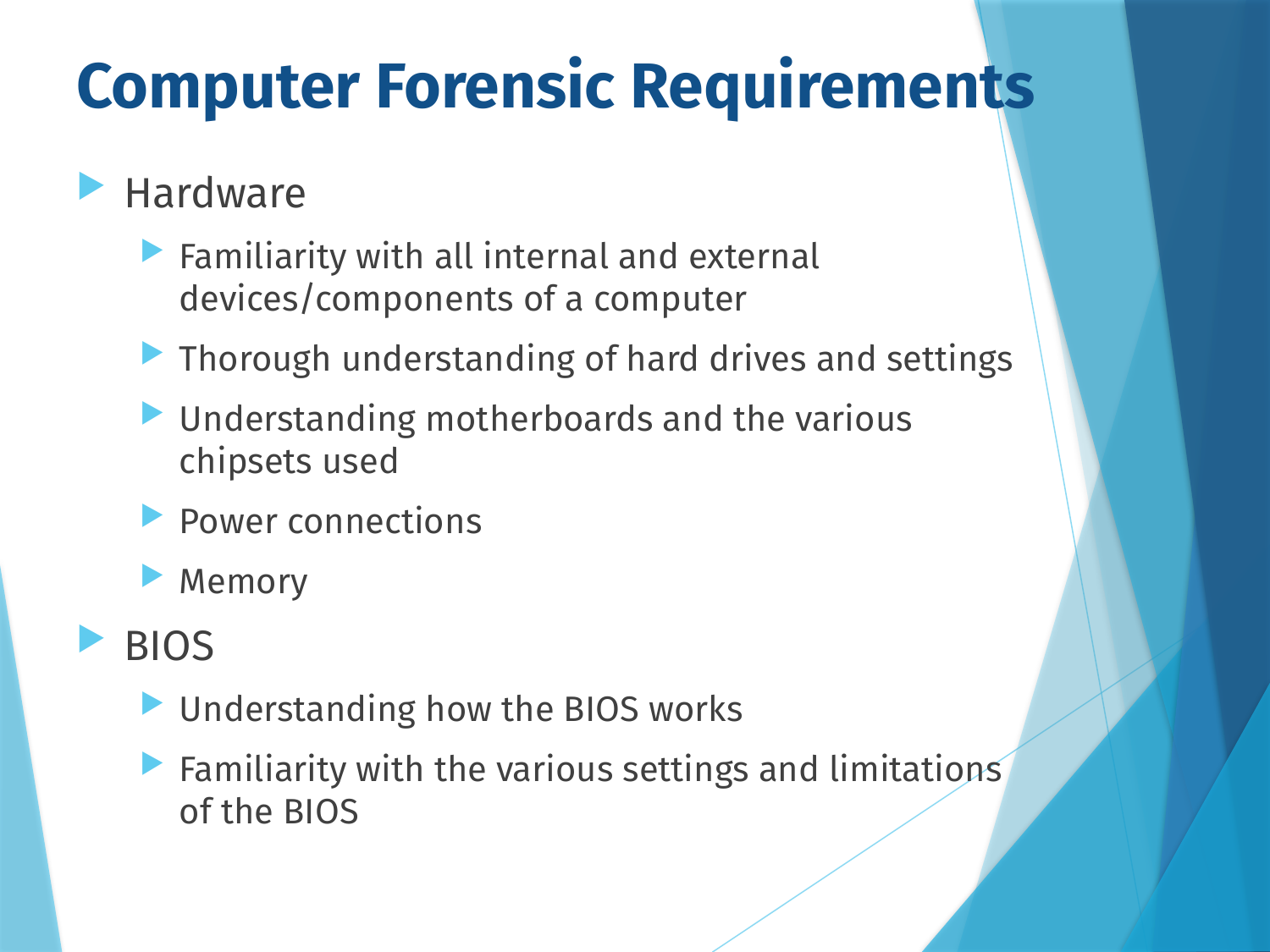

# Computer Forensic Requirements
Hardware
Familiarity with all internal and external devices/components of a computer
Thorough understanding of hard drives and settings
Understanding motherboards and the various chipsets used
Power connections
Memory
BIOS
Understanding how the BIOS works
Familiarity with the various settings and limitations of the BIOS